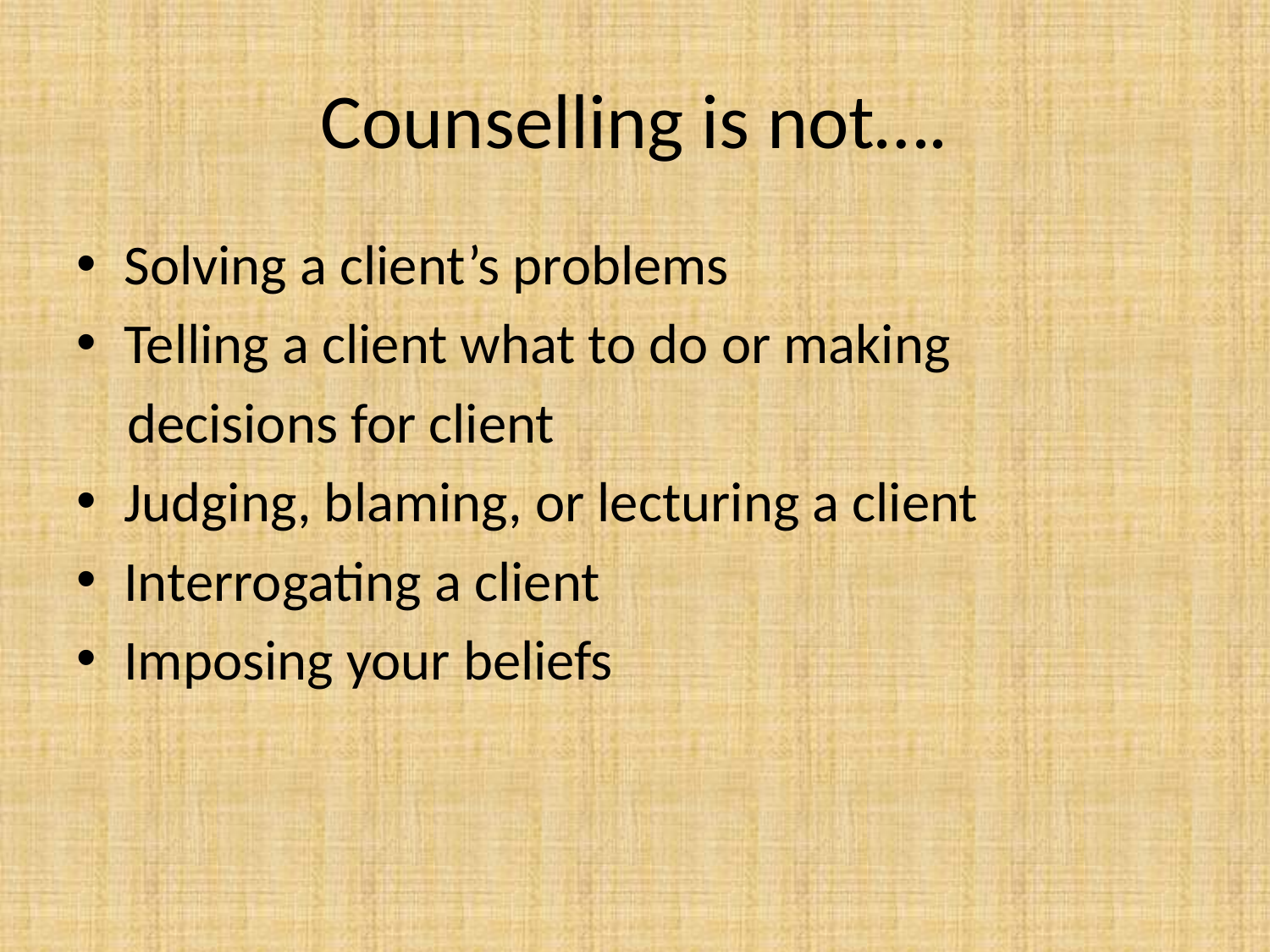

# Counselling is not….
Solving a client’s problems
Telling a client what to do or making
    decisions for client
Judging, blaming, or lecturing a client
Interrogating a client
Imposing your beliefs